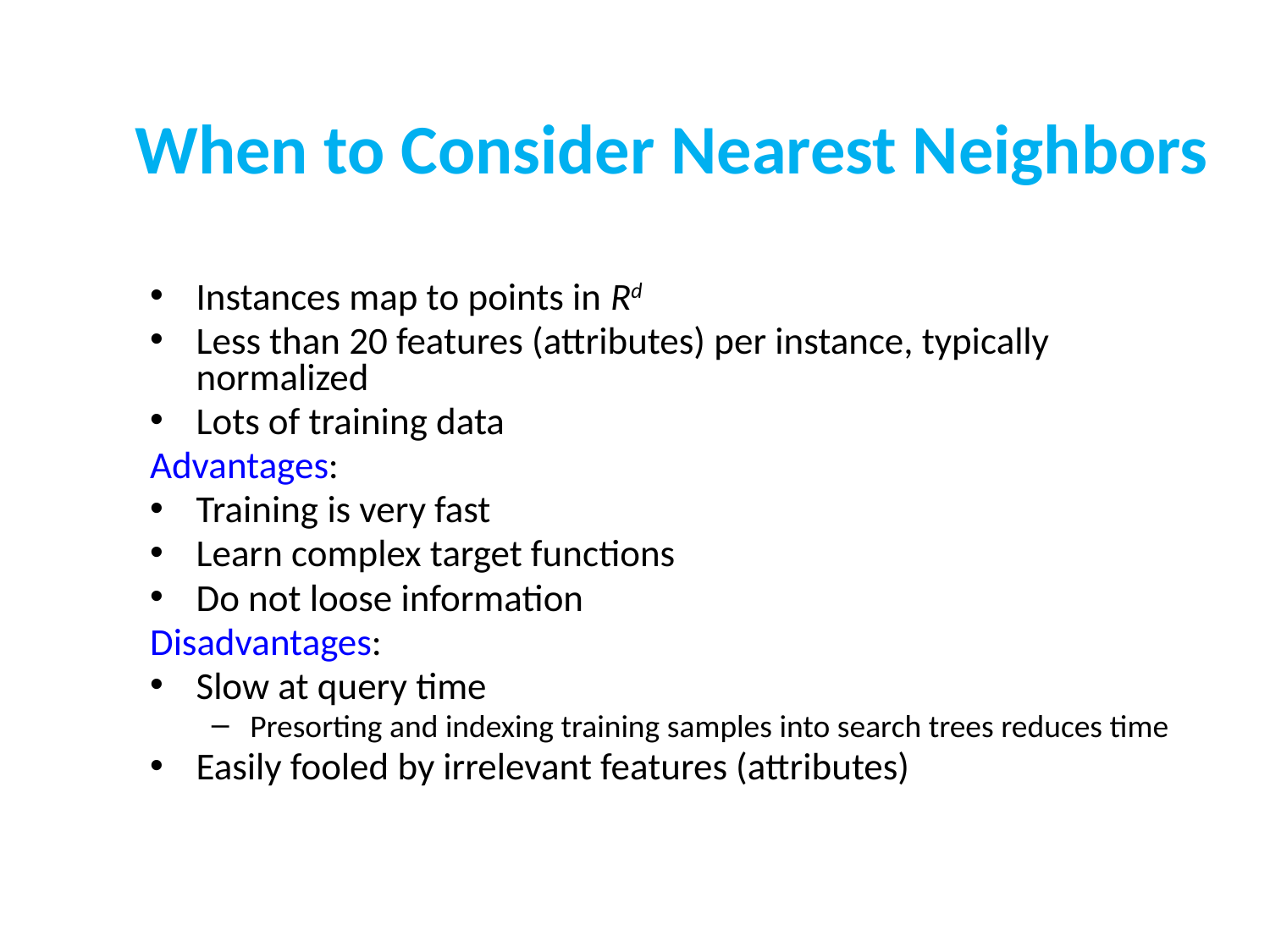

# When to Consider Nearest Neighbors
Instances map to points in Rd
Less than 20 features (attributes) per instance, typically normalized
Lots of training data
Advantages:
Training is very fast
Learn complex target functions
Do not loose information
Disadvantages:
Slow at query time
Presorting and indexing training samples into search trees reduces time
Easily fooled by irrelevant features (attributes)